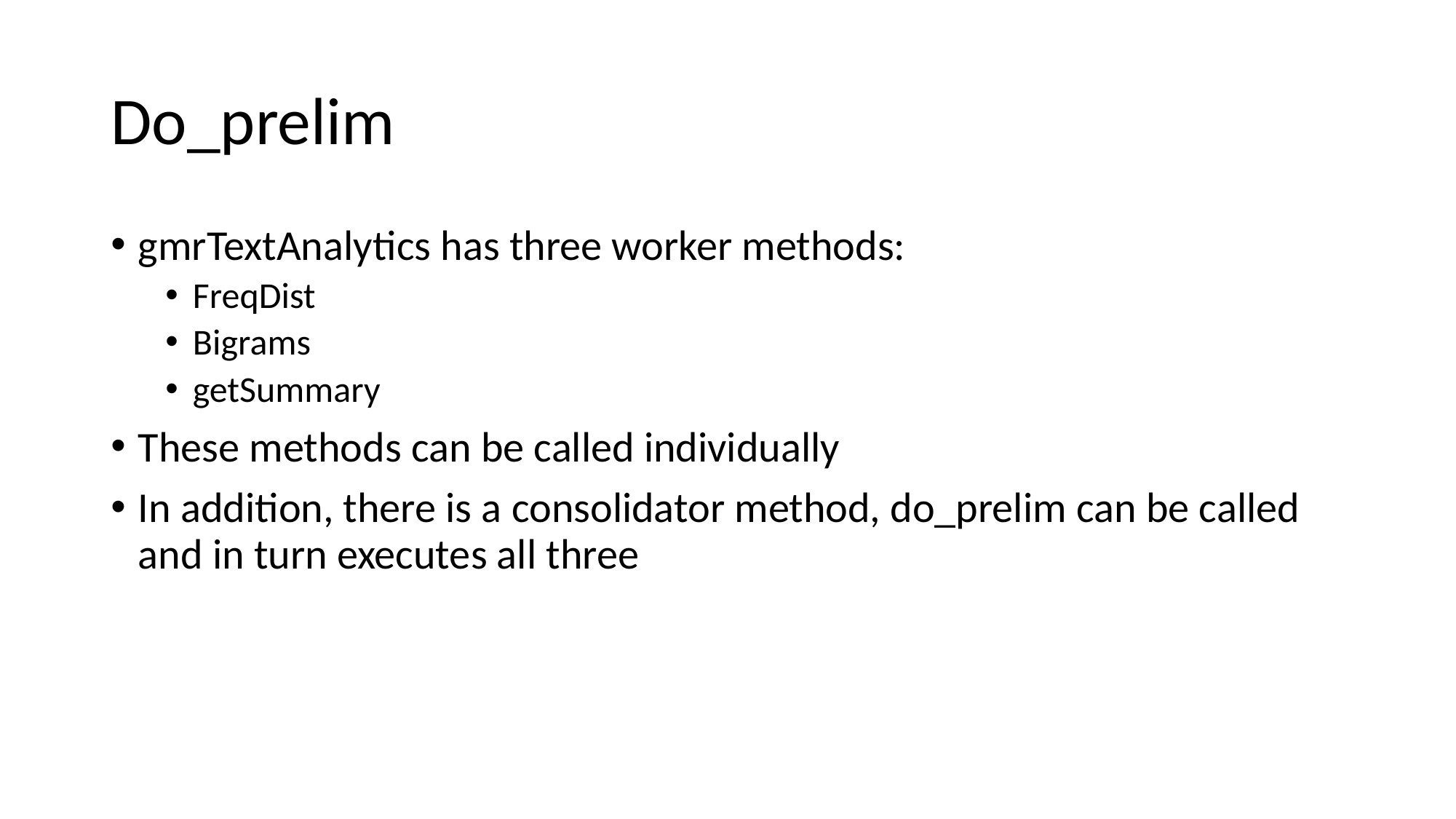

# Do_prelim
gmrTextAnalytics has three worker methods:
FreqDist
Bigrams
getSummary
These methods can be called individually
In addition, there is a consolidator method, do_prelim can be called and in turn executes all three